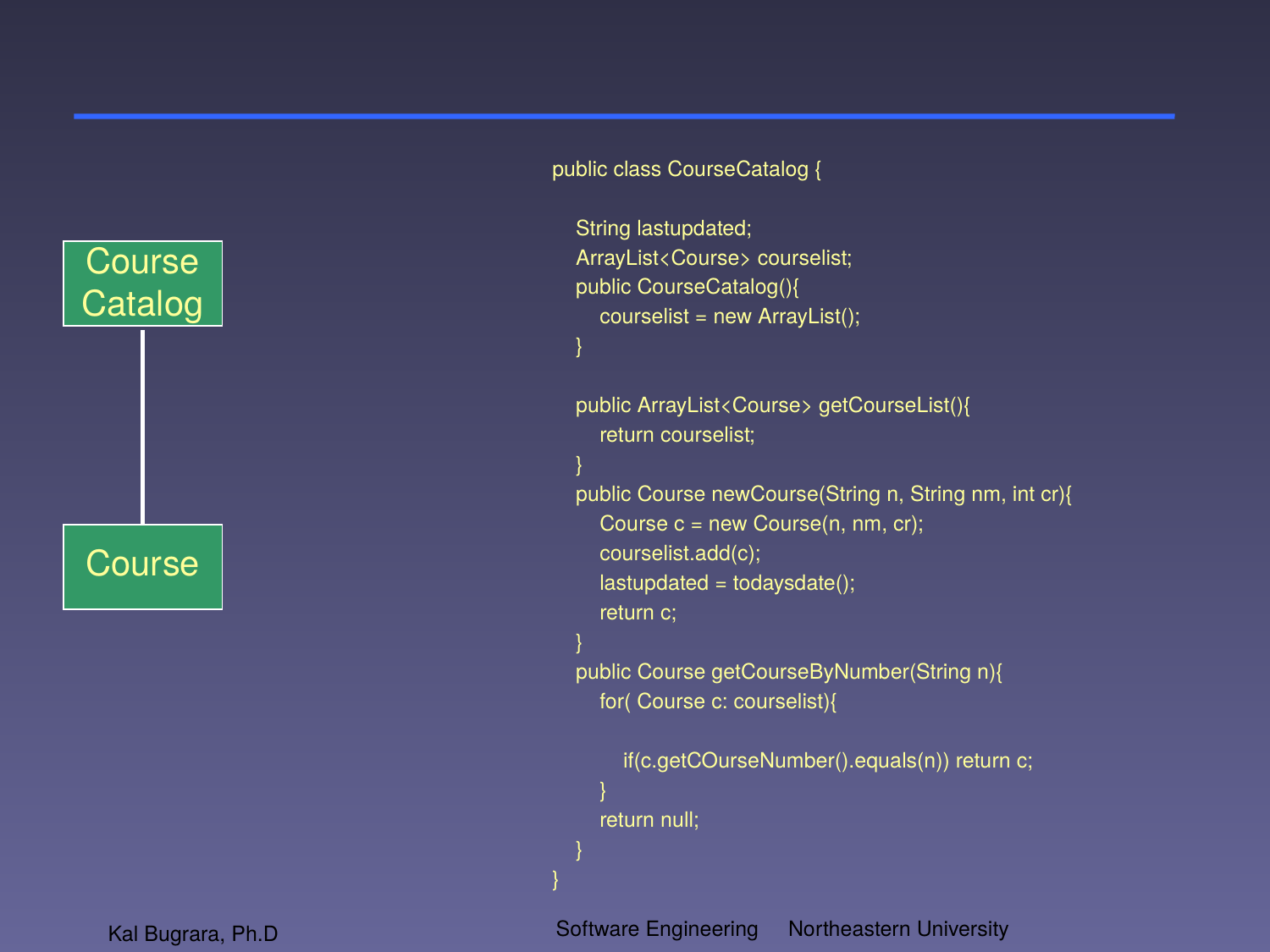

public class CourseCatalog {

    String lastupdated;
    ArrayList<Course> courselist;
    public CourseCatalog(){
        courselist = new ArrayList();
    }

    public ArrayList<Course> getCourseList(){
        return courselist;
    }
    public Course newCourse(String n, String nm, int cr){
        Course c = new Course(n, nm, cr);
        courselist.add(c);
        lastupdated = todaysdate();
        return c;
    }
    public Course getCourseByNumber(String n){
        for( Course c: courselist){

            if(c.getCOurseNumber().equals(n)) return c;
        }
        return null;
    }
}
Course Catalog

Course
Kal Bugrara, Ph.D
Software Engineering		     Northeastern University